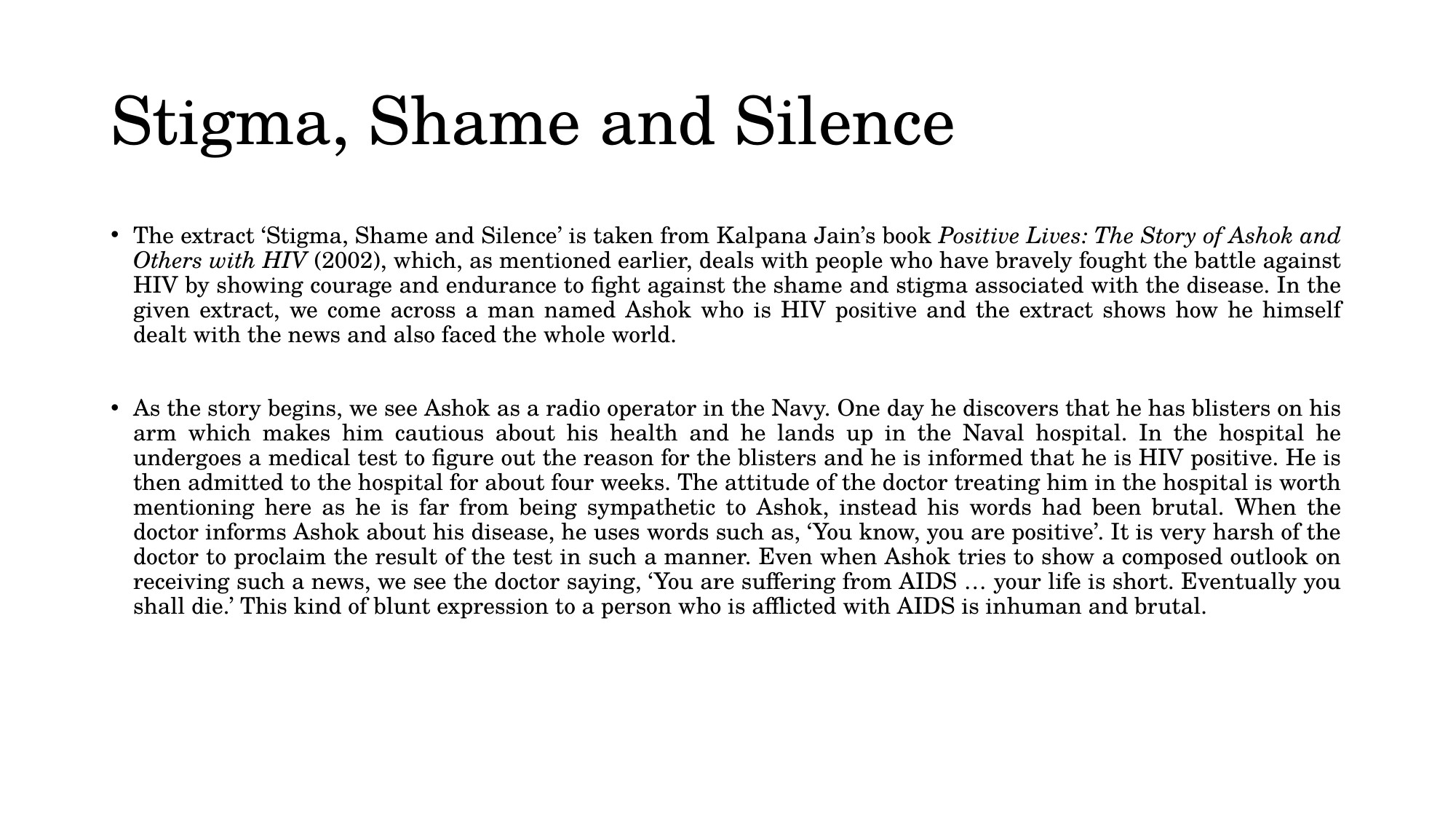

# Stigma, Shame and Silence
The extract ‘Stigma, Shame and Silence’ is taken from Kalpana Jain’s book Positive Lives: The Story of Ashok and Others with HIV (2002), which, as mentioned earlier, deals with people who have bravely fought the battle against HIV by showing courage and endurance to fight against the shame and stigma associated with the disease. In the given extract, we come across a man named Ashok who is HIV positive and the extract shows how he himself dealt with the news and also faced the whole world.

As the story begins, we see Ashok as a radio operator in the Navy. One day he discovers that he has blisters on his arm which makes him cautious about his health and he lands up in the Naval hospital. In the hospital he undergoes a medical test to figure out the reason for the blisters and he is informed that he is HIV positive. He is then admitted to the hospital for about four weeks. The attitude of the doctor treating him in the hospital is worth mentioning here as he is far from being sympathetic to Ashok, instead his words had been brutal. When the doctor informs Ashok about his disease, he uses words such as, ‘You know, you are positive’. It is very harsh of the doctor to proclaim the result of the test in such a manner. Even when Ashok tries to show a composed outlook on receiving such a news, we see the doctor saying, ‘You are suffering from AIDS … your life is short. Eventually you shall die.’ This kind of blunt expression to a person who is afflicted with AIDS is inhuman and brutal.